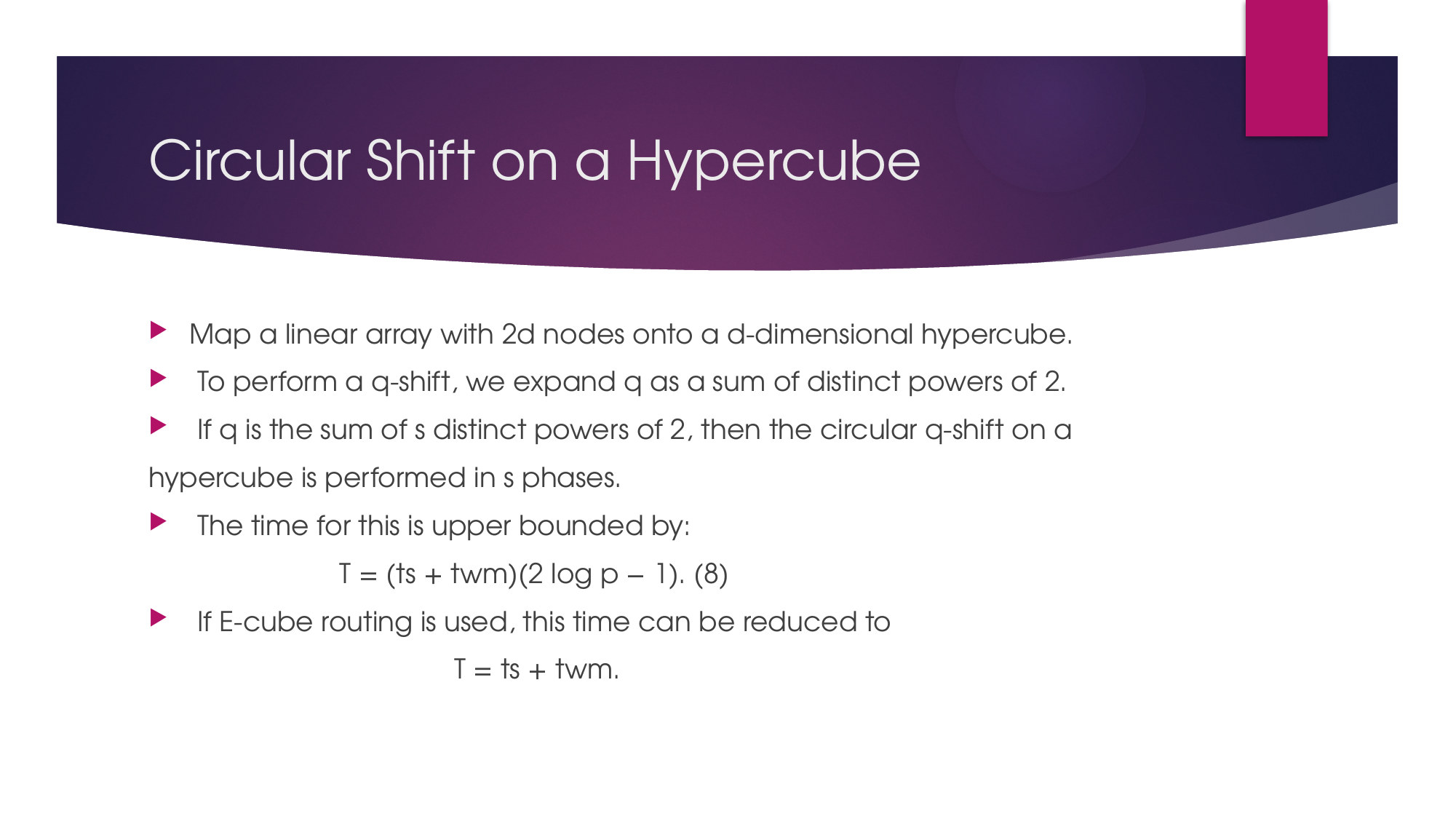

# Circular Shift on a Hypercube
Map a linear array with 2d nodes onto a d-dimensional hypercube.
 To perform a q-shift, we expand q as a sum of distinct powers of 2.
 If q is the sum of s distinct powers of 2, then the circular q-shift on a
hypercube is performed in s phases.
 The time for this is upper bounded by:
                         T = (ts + twm)(2 log p − 1). (8)
 If E-cube routing is used, this time can be reduced to
                                        T = ts + twm.